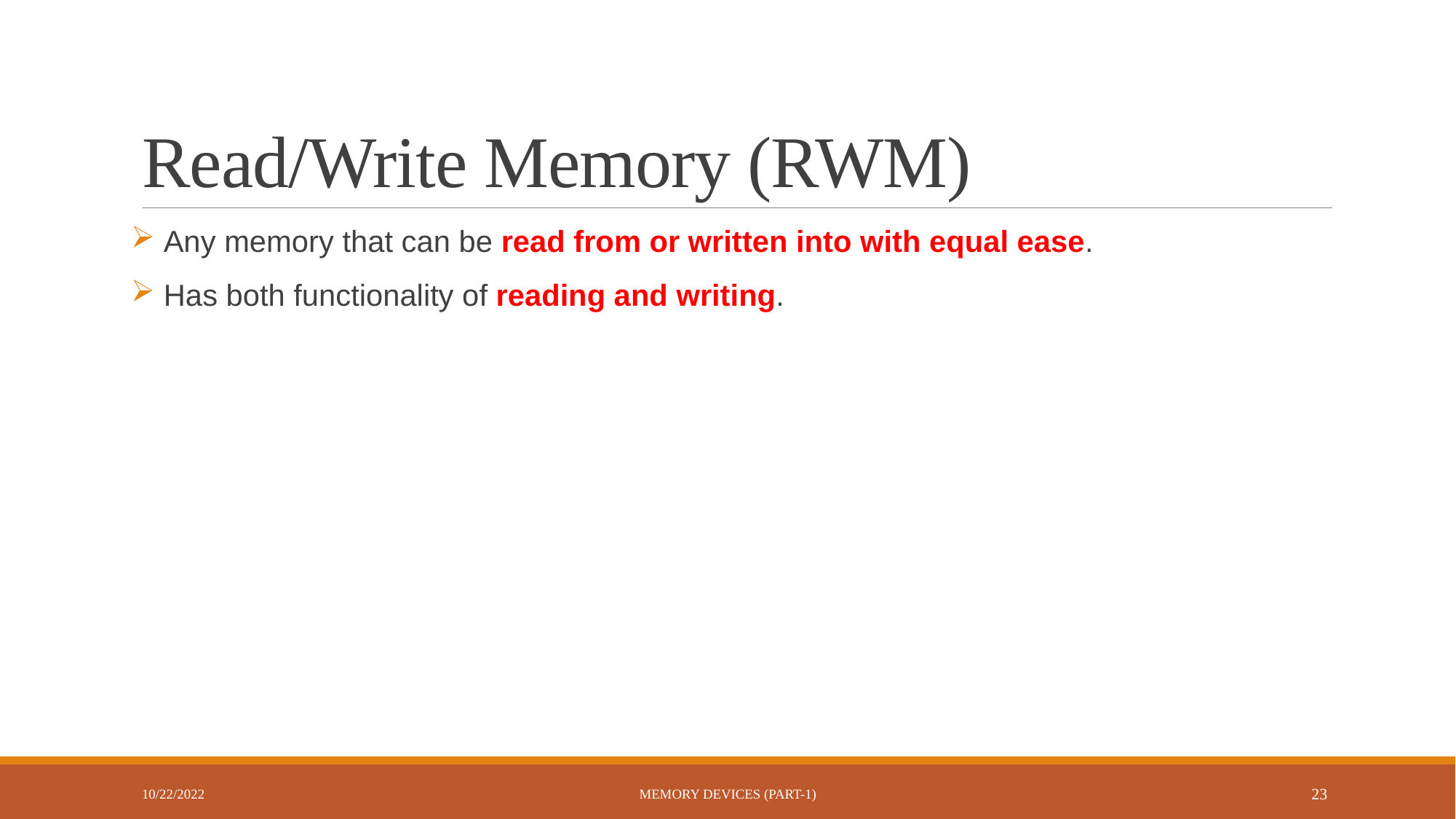

# Read/Write Memory (RWM)
 Any memory that can be read from or written into with equal ease.
 Has both functionality of reading and writing.
10/22/2022
Memory Devices (Part-1)
23